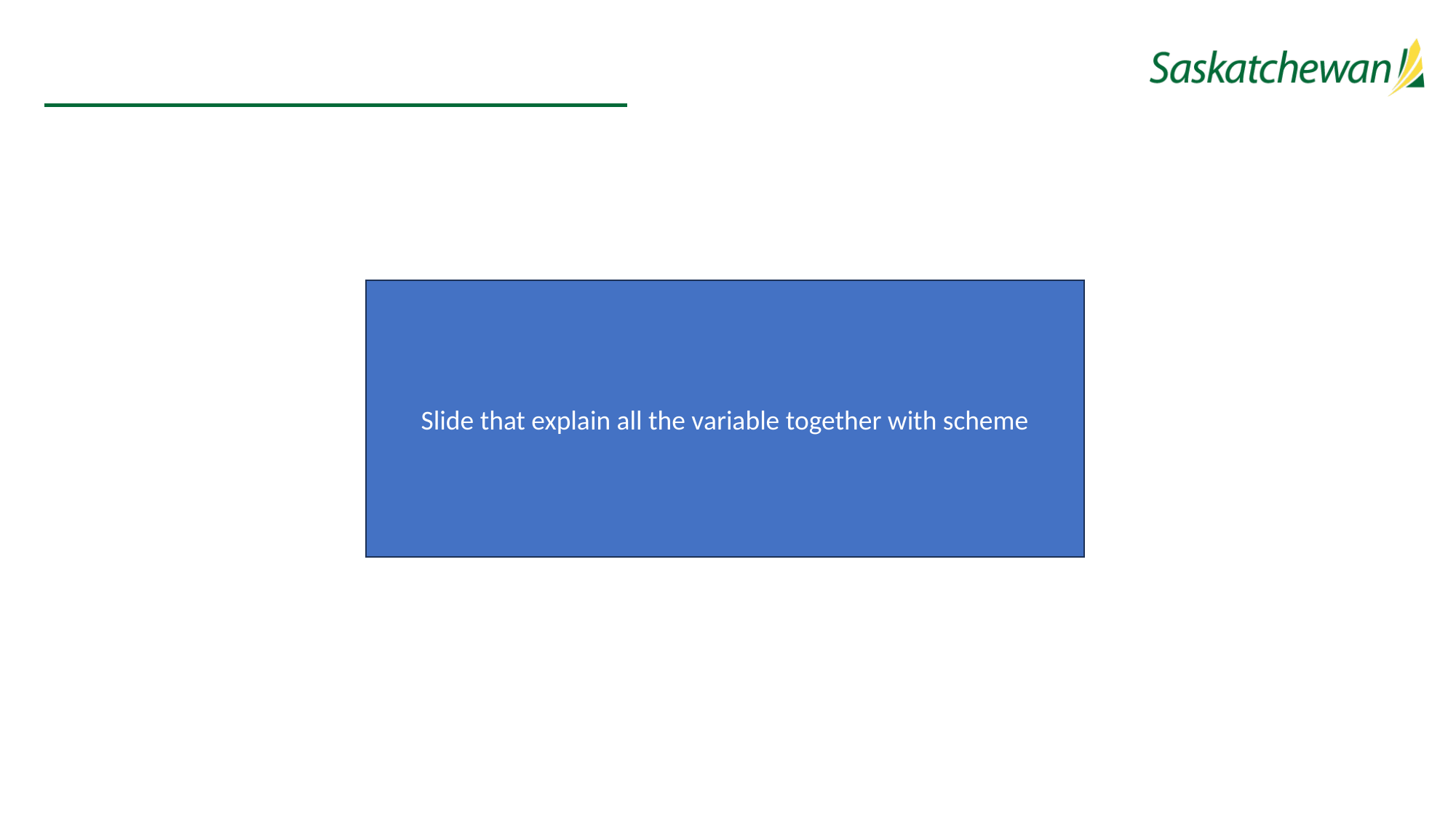

#
Slide that explain all the variable together with scheme